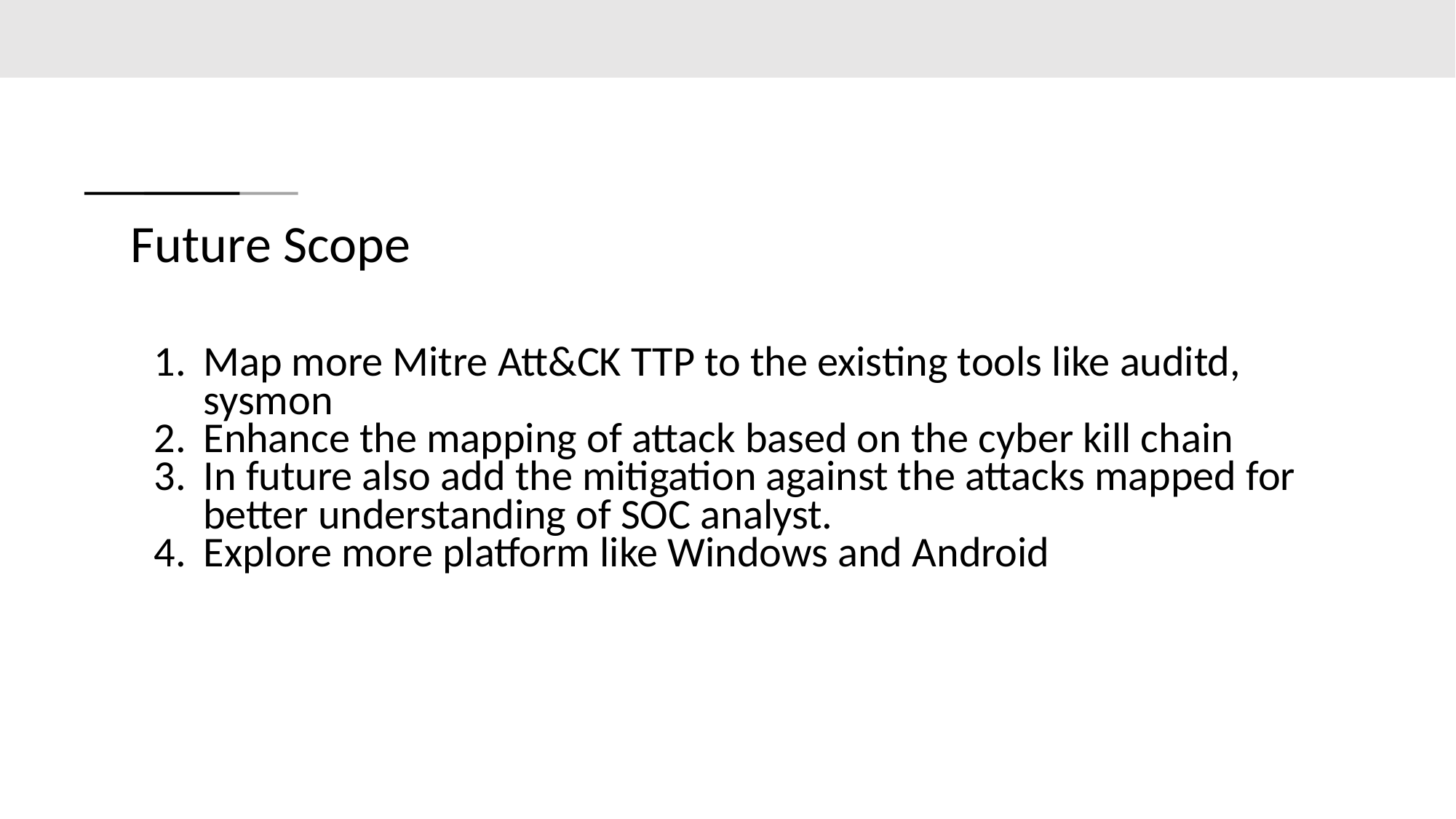

# Future Scope
Map more Mitre Att&CK TTP to the existing tools like auditd, sysmon
Enhance the mapping of attack based on the cyber kill chain
In future also add the mitigation against the attacks mapped for better understanding of SOC analyst.
Explore more platform like Windows and Android